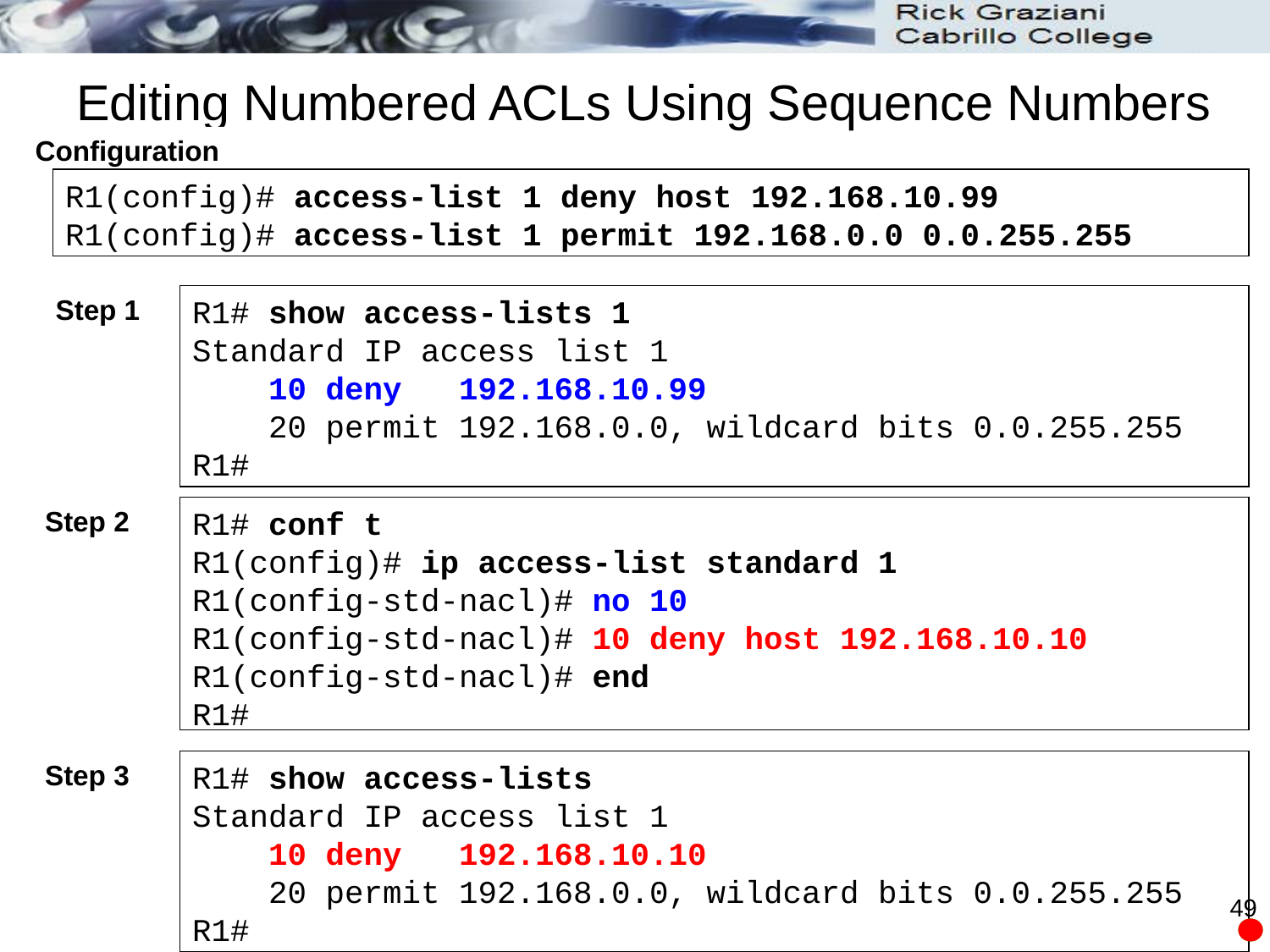

# Editing Numbered ACLs Using Sequence Numbers
Configuration
R1(config)# access-list 1 deny host 192.168.10.99
R1(config)# access-list 1 permit 192.168.0.0 0.0.255.255
Step 1
R1# show access-lists 1
Standard IP access list 1
    10 deny   192.168.10.99
    20 permit 192.168.0.0, wildcard bits 0.0.255.255
R1#
Step 2
R1# conf t
R1(config)# ip access-list standard 1
R1(config-std-nacl)# no 10
R1(config-std-nacl)# 10 deny host 192.168.10.10
R1(config-std-nacl)# end
R1#
Step 3
R1# show access-lists
Standard IP access list 1
    10 deny   192.168.10.10
    20 permit 192.168.0.0, wildcard bits 0.0.255.255
R1#
49